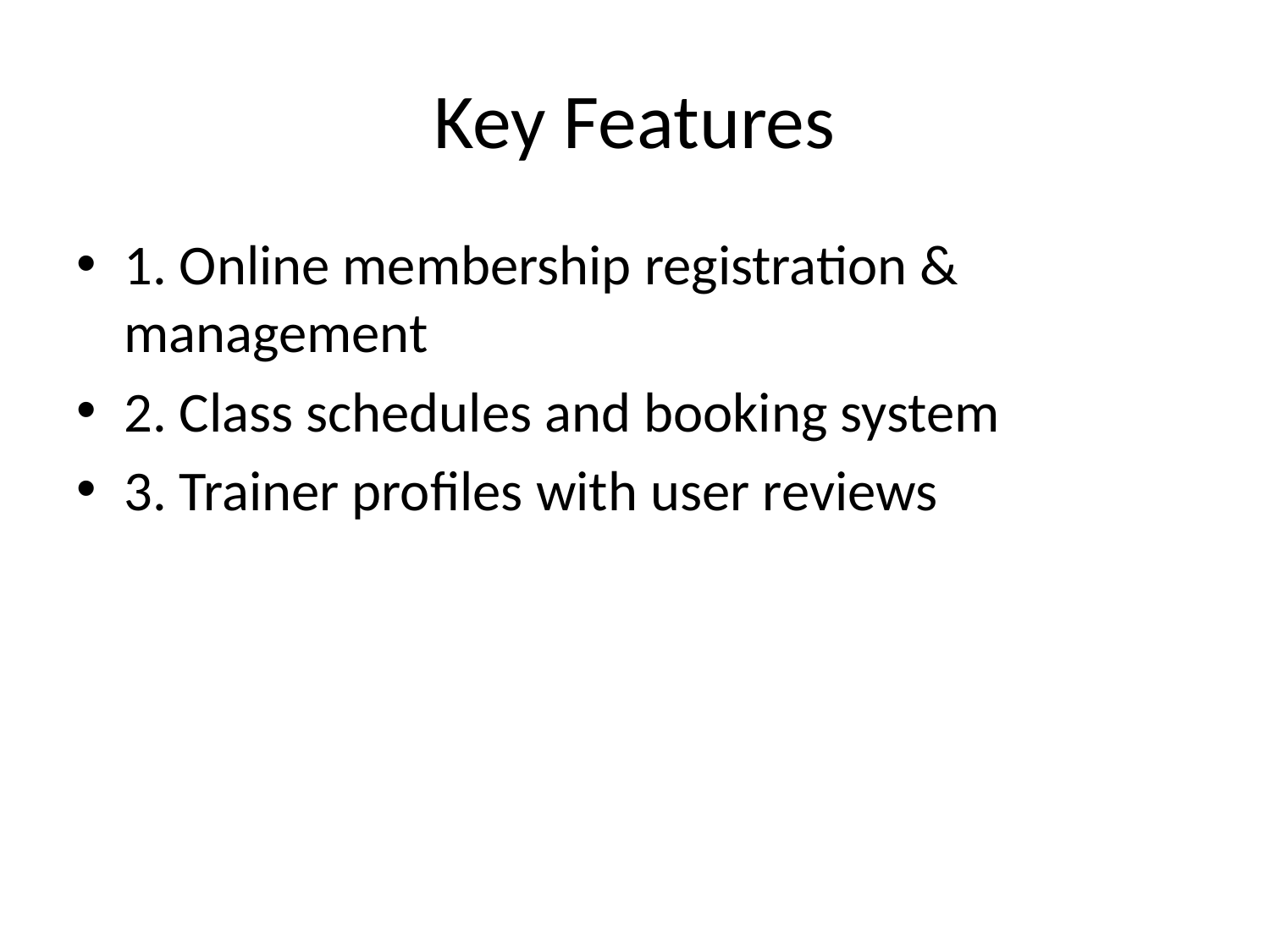

# Key Features
1. Online membership registration & management
2. Class schedules and booking system
3. Trainer profiles with user reviews